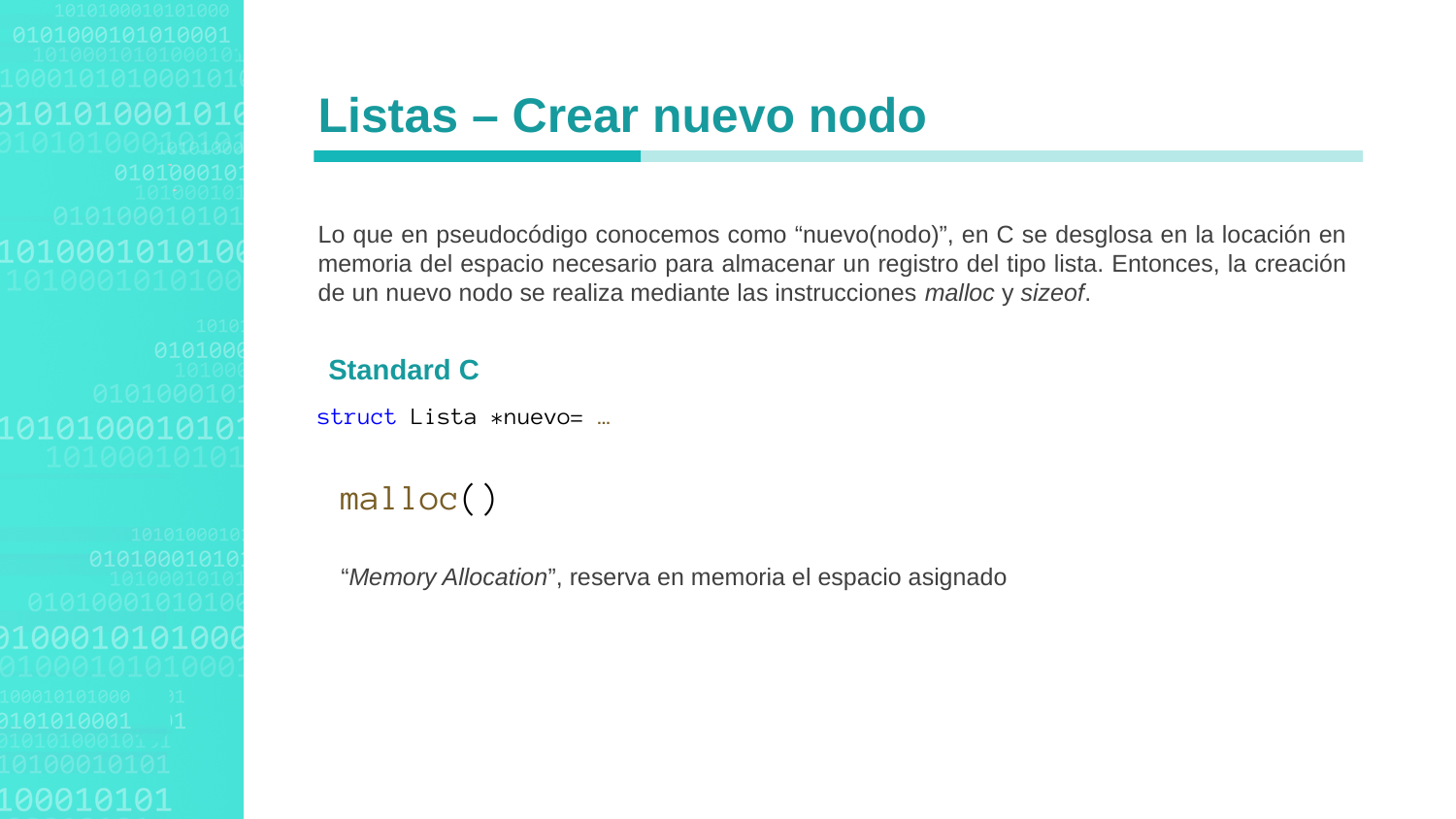

Listas – Crear nuevo nodo

Lo que en pseudocódigo conocemos como “nuevo(nodo)”, en C se desglosa en la locación en memoria del espacio necesario para almacenar un registro del tipo lista. Entonces, la creación de un nuevo nodo se realiza mediante las instrucciones malloc y sizeof.

Standard C
struct Lista *nuevo= …

malloc()

“Memory Allocation”, reserva en memoria el espacio asignado